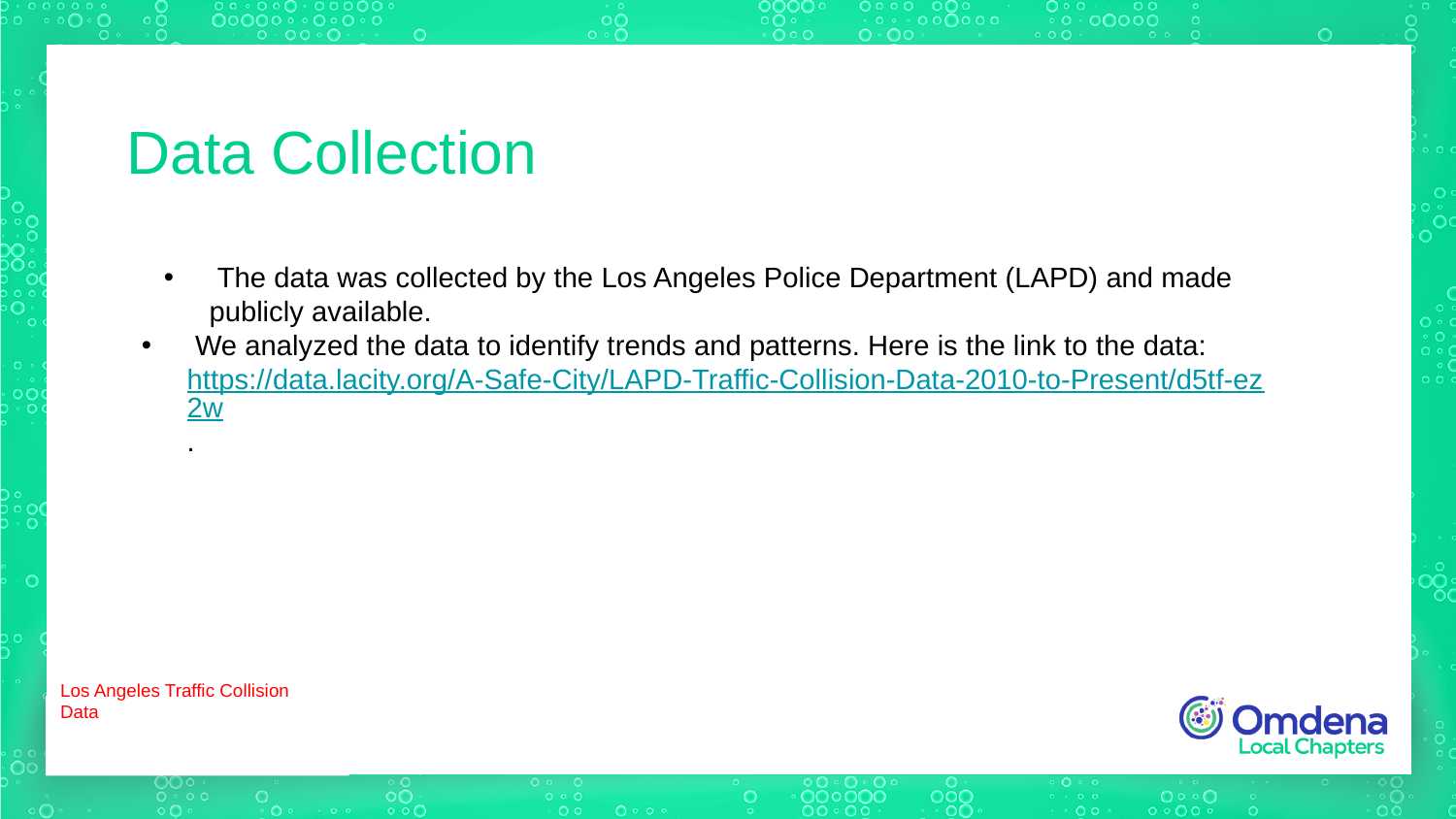

Data Collection
 The data was collected by the Los Angeles Police Department (LAPD) and made publicly available.
 We analyzed the data to identify trends and patterns. Here is the link to the data: https://data.lacity.org/A-Safe-City/LAPD-Traffic-Collision-Data-2010-to-Present/d5tf-ez2w.

Los Angeles Traffic Collision Data